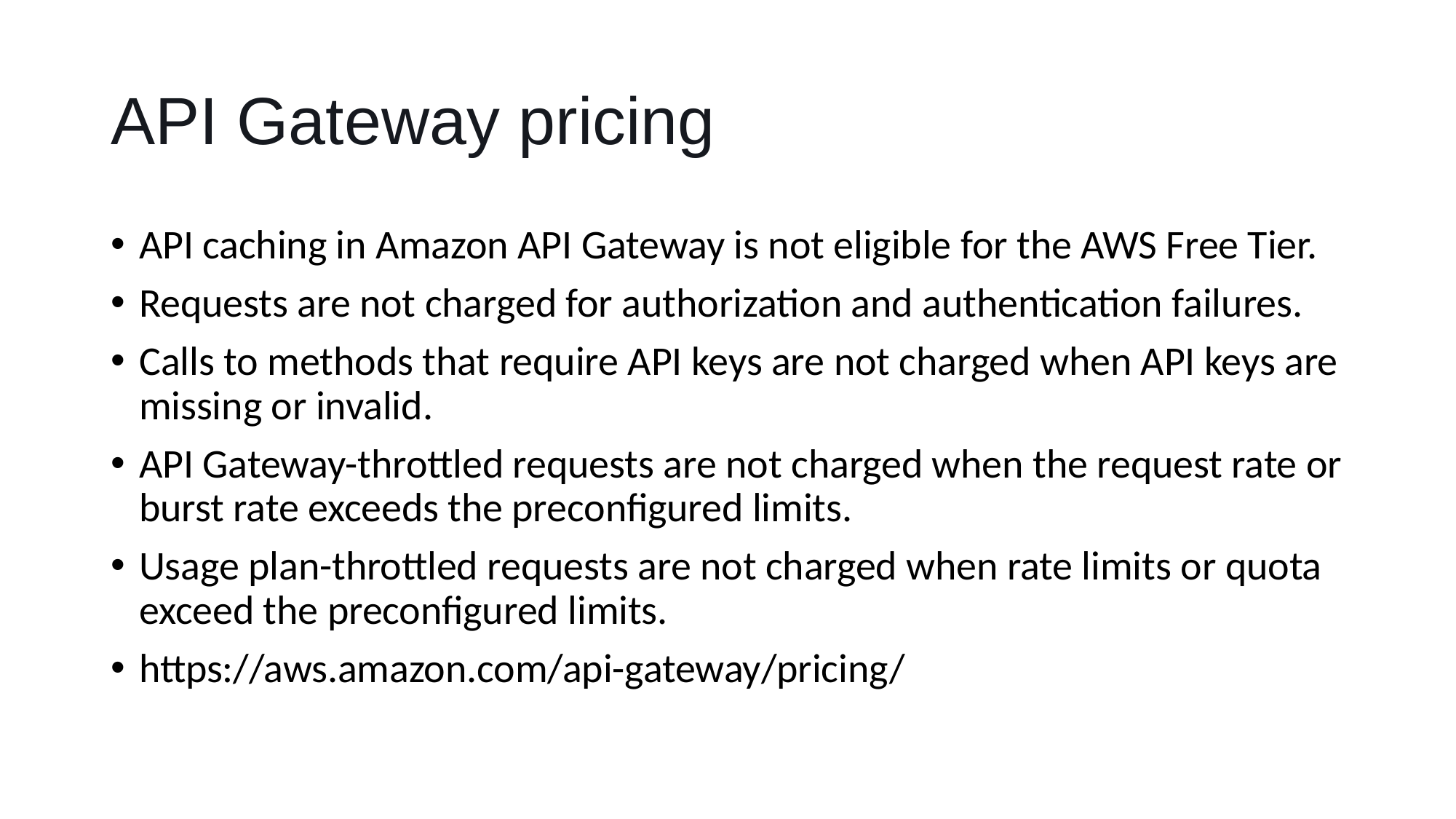

# API Gateway pricing
API caching in Amazon API Gateway is not eligible for the AWS Free Tier.
Requests are not charged for authorization and authentication failures.
Calls to methods that require API keys are not charged when API keys are missing or invalid.
API Gateway-throttled requests are not charged when the request rate or burst rate exceeds the preconfigured limits.
Usage plan-throttled requests are not charged when rate limits or quota exceed the preconfigured limits.
https://aws.amazon.com/api-gateway/pricing/